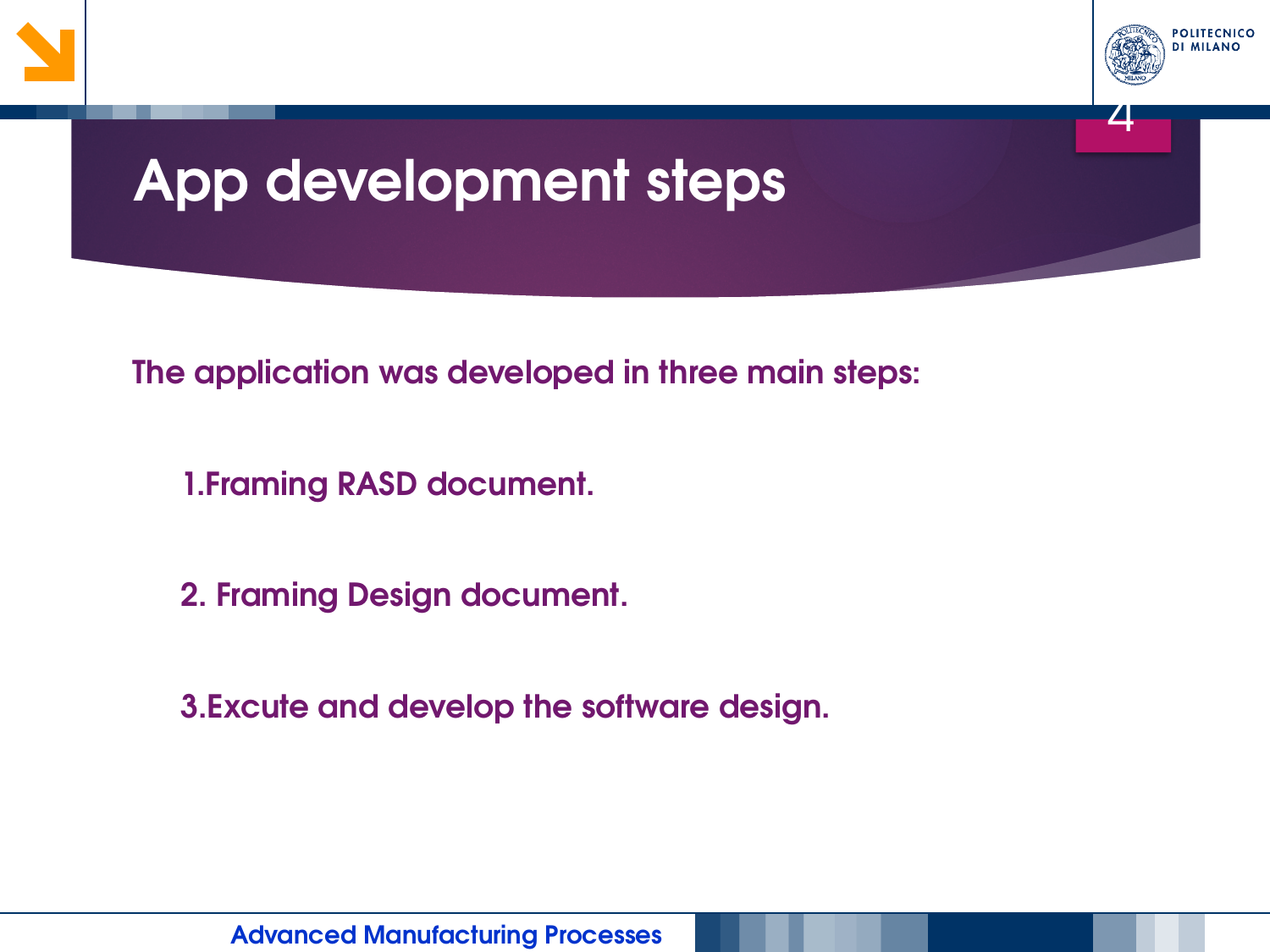

4
# App development steps
The application was developed in three main steps:

1.Framing RASD document.

2. Framing Design document.

3.Excute and develop the software design.